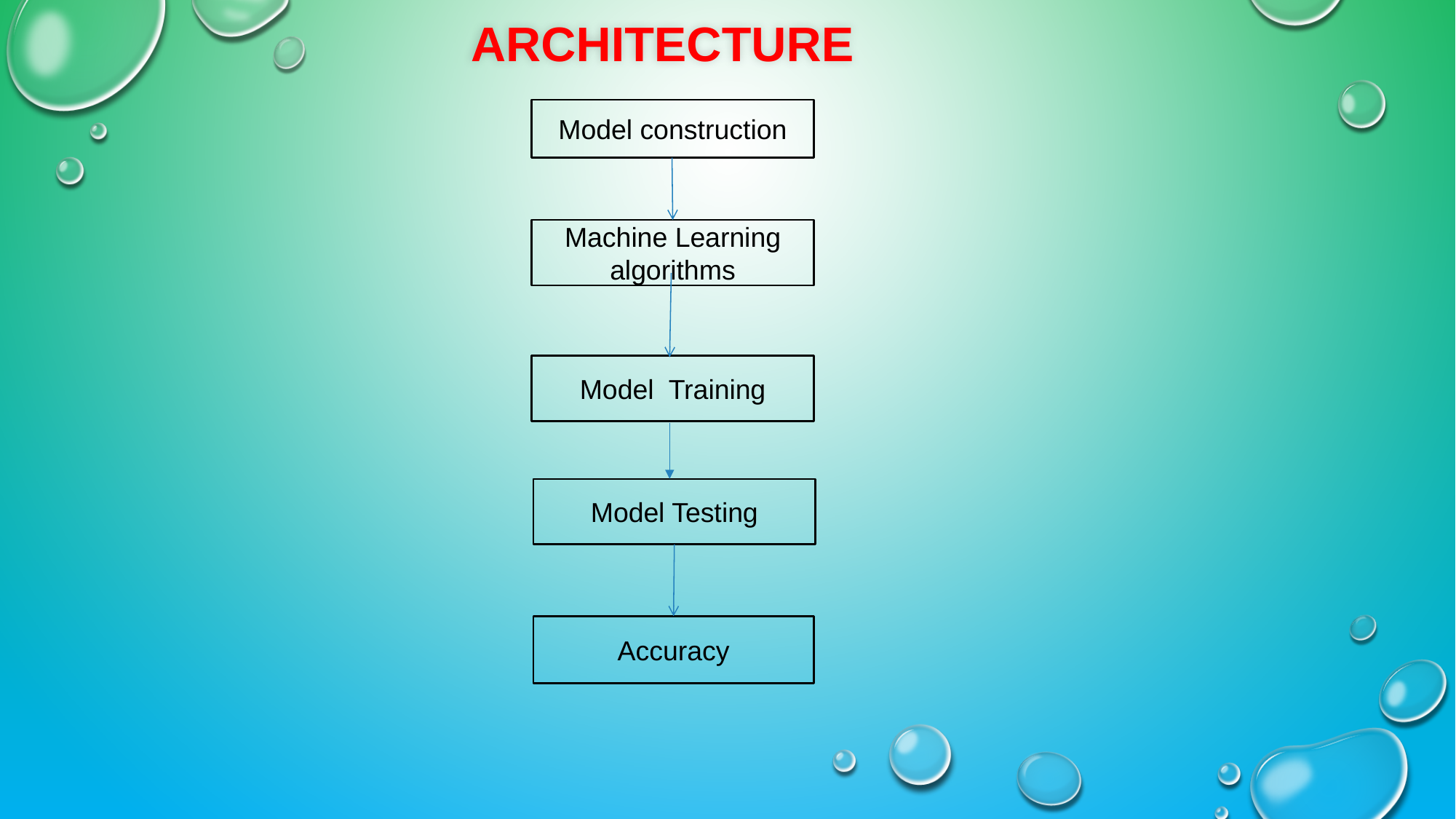

ARCHITECTURE
Model construction
Machine Learning algorithms
Model  Training
Model Testing
Accuracy